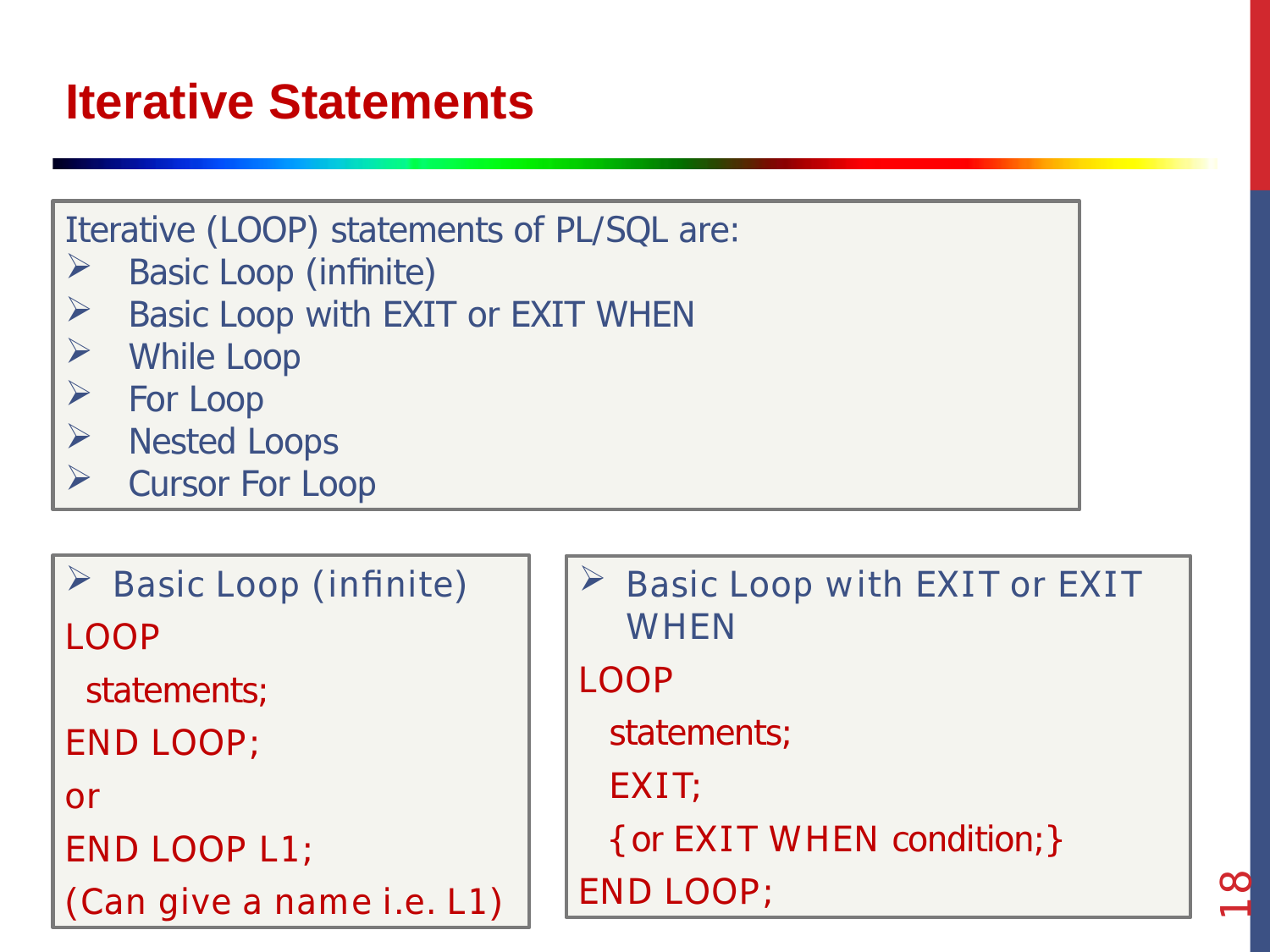

Iterative Statements
Iterative (LOOP) statements of PL/SQL are:
Basic Loop (infinite)
Basic Loop with EXIT or EXIT WHEN
While Loop
For Loop
Nested Loops
Cursor For Loop
Basic Loop (infinite)
LOOP
  statements;
END LOOP;
or
END LOOP L1;
(Can give a name i.e. L1)
Basic Loop with EXIT or EXIT WHEN
LOOP
   statements;
   EXIT;
   {or EXIT WHEN condition;}
END LOOP;
18